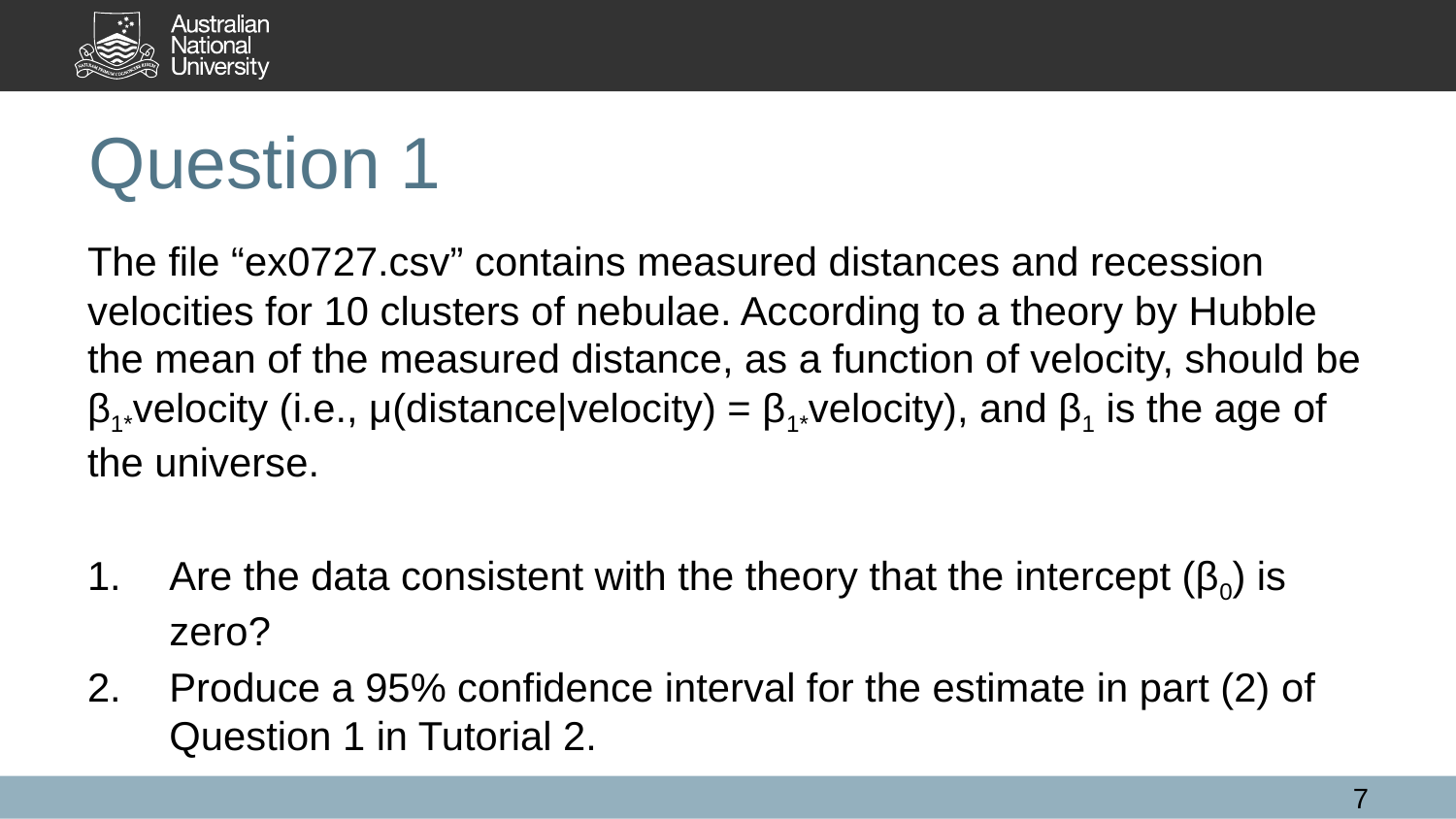

# Question 1
The file “ex0727.csv” contains measured distances and recession velocities for 10 clusters of nebulae. According to a theory by Hubble the mean of the measured distance, as a function of velocity, should be β1*velocity (i.e., μ(distance|velocity) = β1*velocity), and β1 is the age of the universe.

Are the data consistent with the theory that the intercept (β0) is zero?
Produce a 95% confidence interval for the estimate in part (2) of Question 1 in Tutorial 2.

7